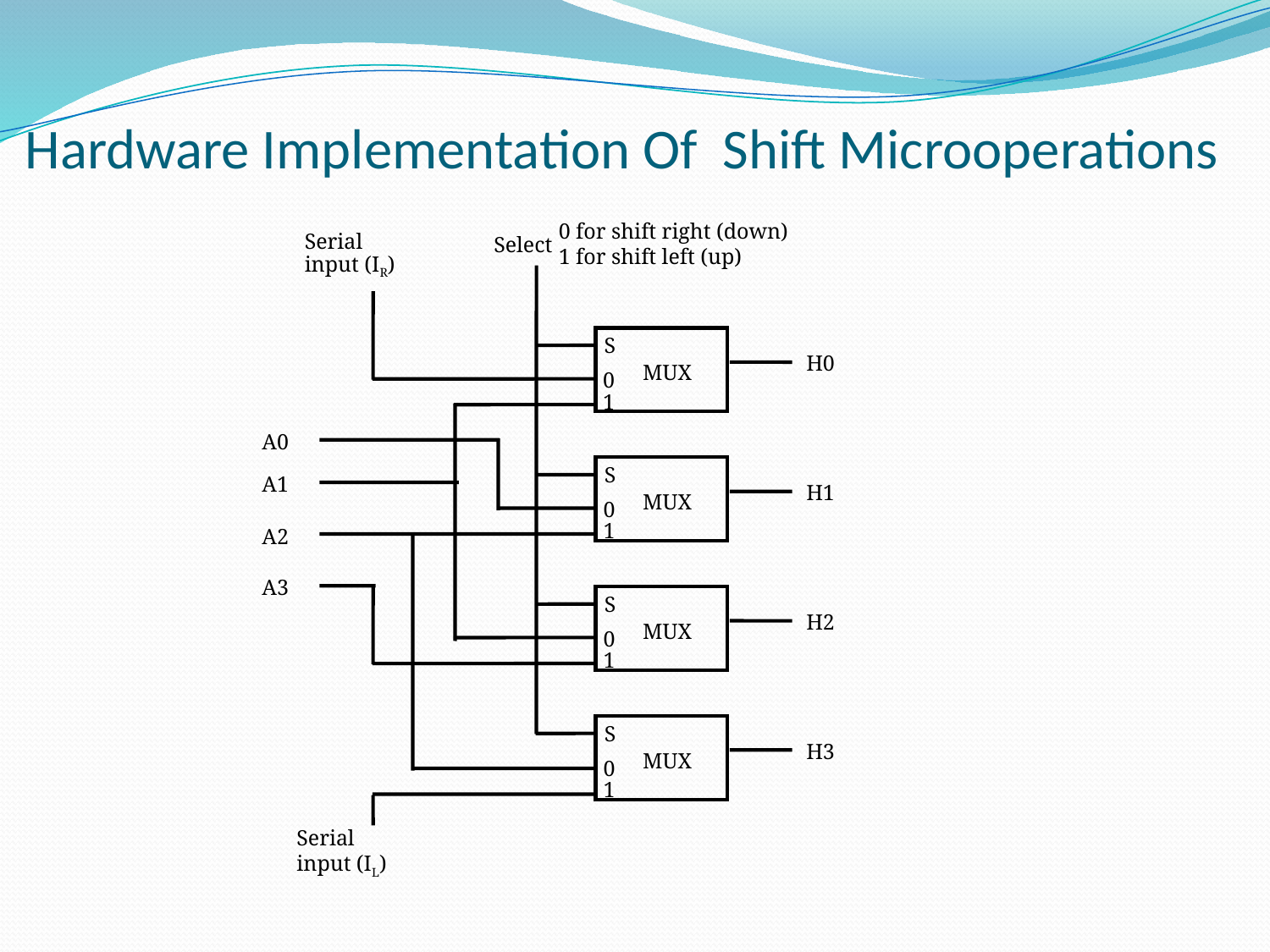

# Hardware Implementation Of  Shift Microoperations
0 for shift right (down)
1 for shift left (up)
Select
Serial
input (IR)

S

H0

MUX
0

1

A0

S

A1
H1

MUX
0

1
A2

A3
S

H2

MUX
0

1

S

H3

MUX
0

1

Serial
input (IL)